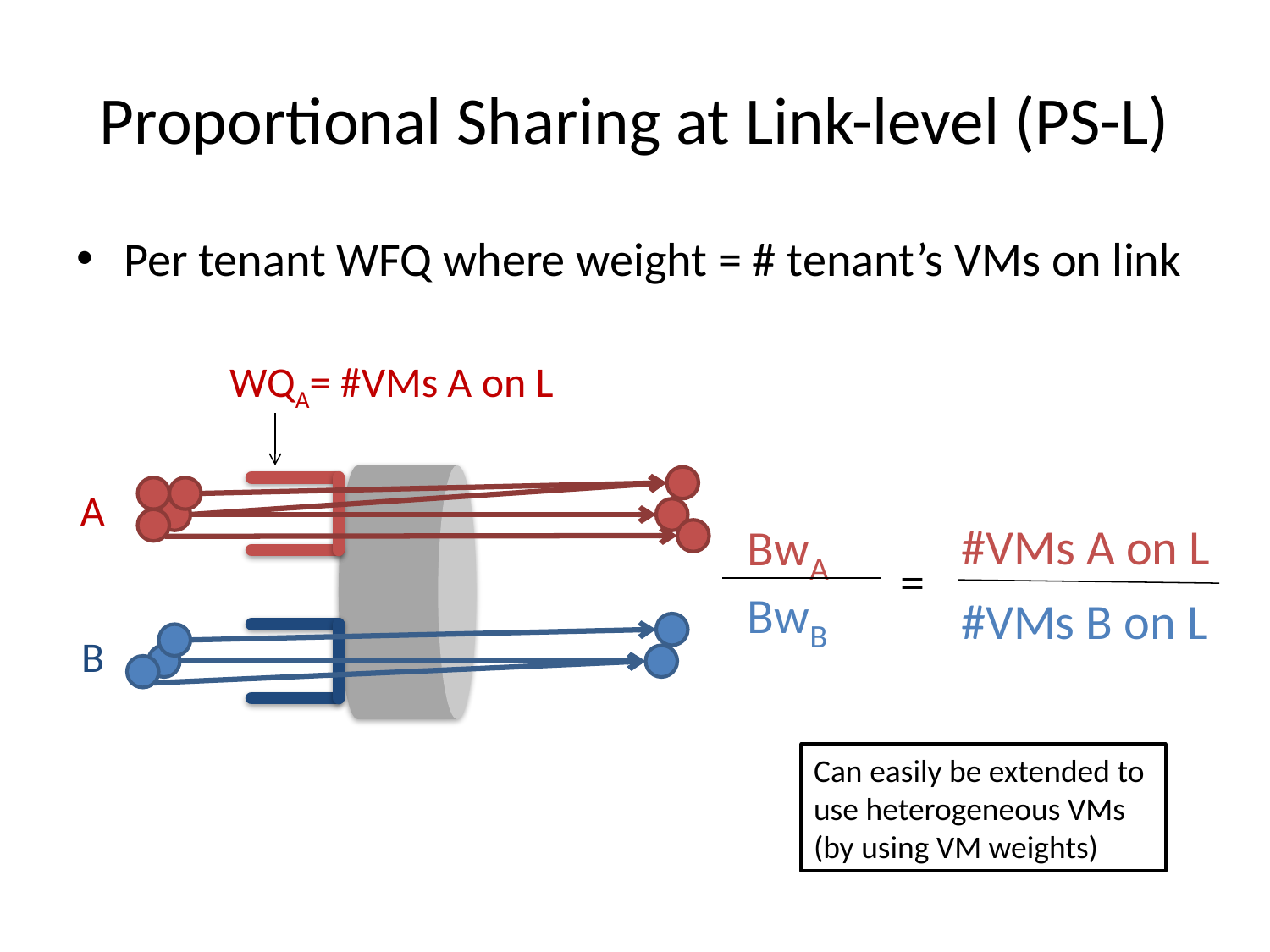

# Proportional Sharing at Link-level (PS-L)
Per tenant WFQ where weight = # tenant’s VMs on link
WQA= #VMs A on L

A

BwA
#VMs A on L

=
BwB
#VMs B on L

B

Can easily be extended to use heterogeneous VMs (by using VM weights)